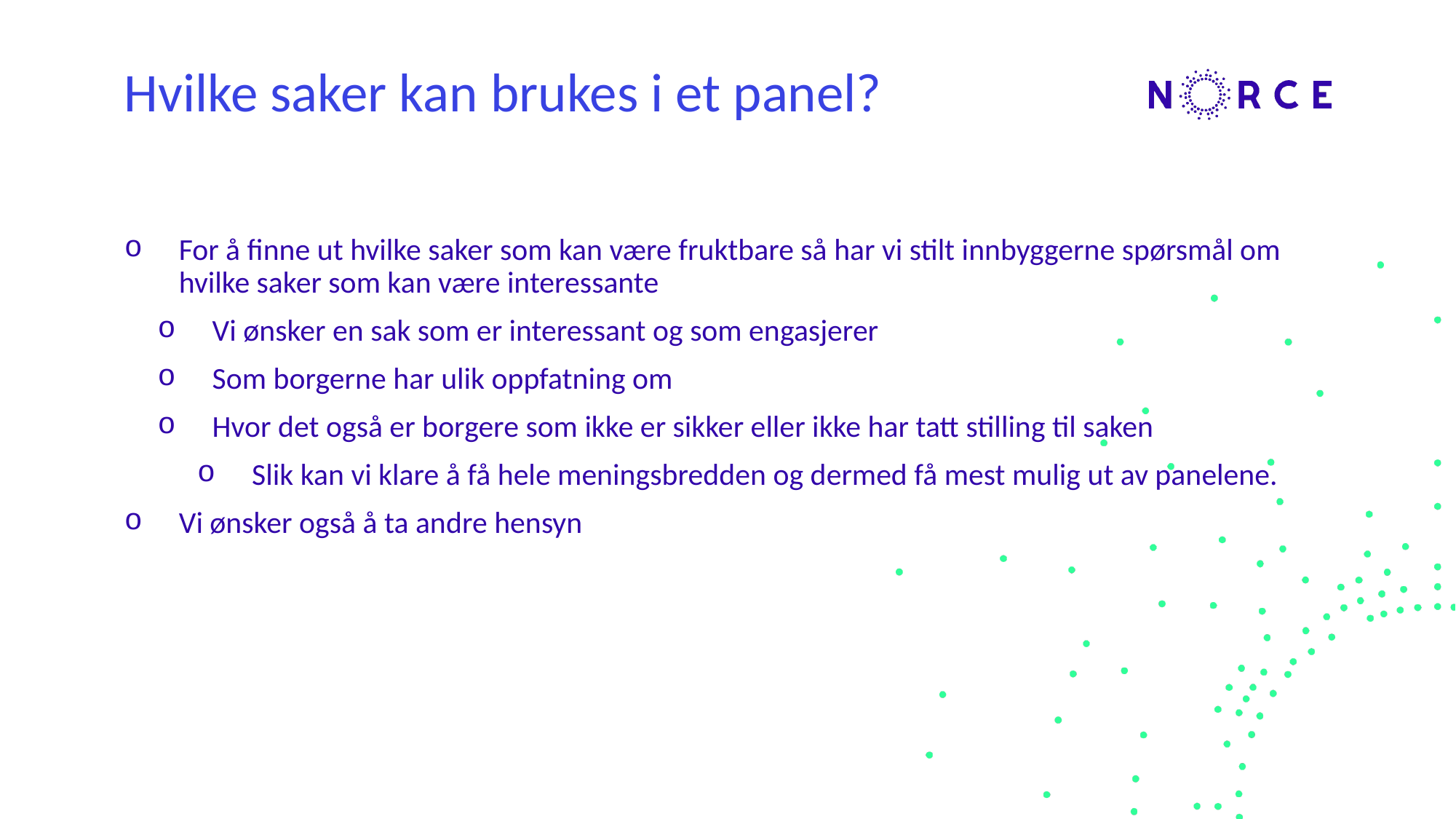

# Hvilke saker kan brukes i et panel?
For å finne ut hvilke saker som kan være fruktbare så har vi stilt innbyggerne spørsmål om hvilke saker som kan være interessante
Vi ønsker en sak som er interessant og som engasjerer
Som borgerne har ulik oppfatning om
Hvor det også er borgere som ikke er sikker eller ikke har tatt stilling til saken
Slik kan vi klare å få hele meningsbredden og dermed få mest mulig ut av panelene.
Vi ønsker også å ta andre hensyn